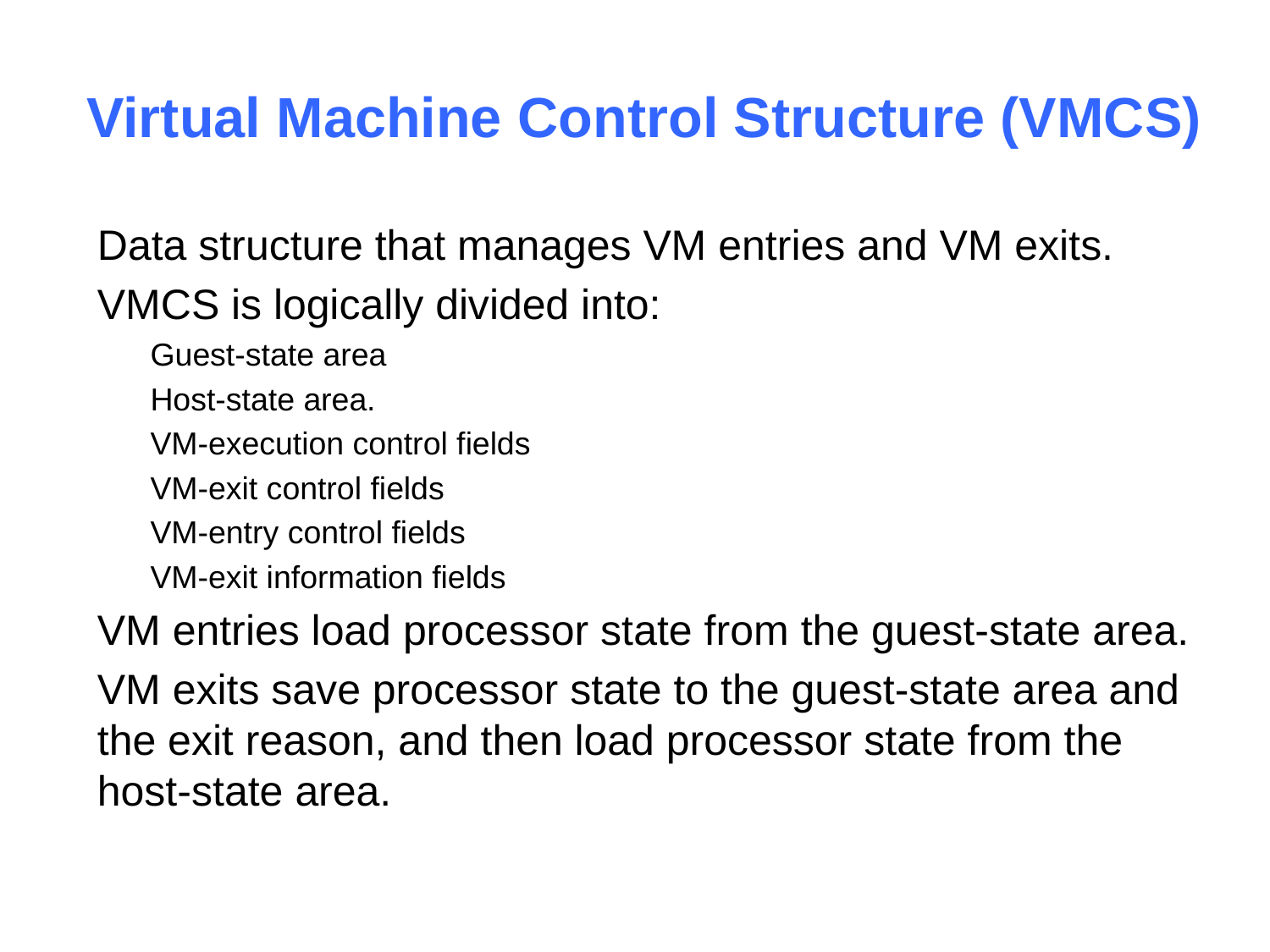

# Virtual Machine Control Structure (VMCS)
Data structure that manages VM entries and VM exits.
VMCS is logically divided into:
Guest-state area
Host-state area.
VM-execution control fields
VM-exit control fields
VM-entry control fields
VM-exit information fields
VM entries load processor state from the guest-state area.
VM exits save processor state to the guest-state area and the exit reason, and then load processor state from the host-state area.